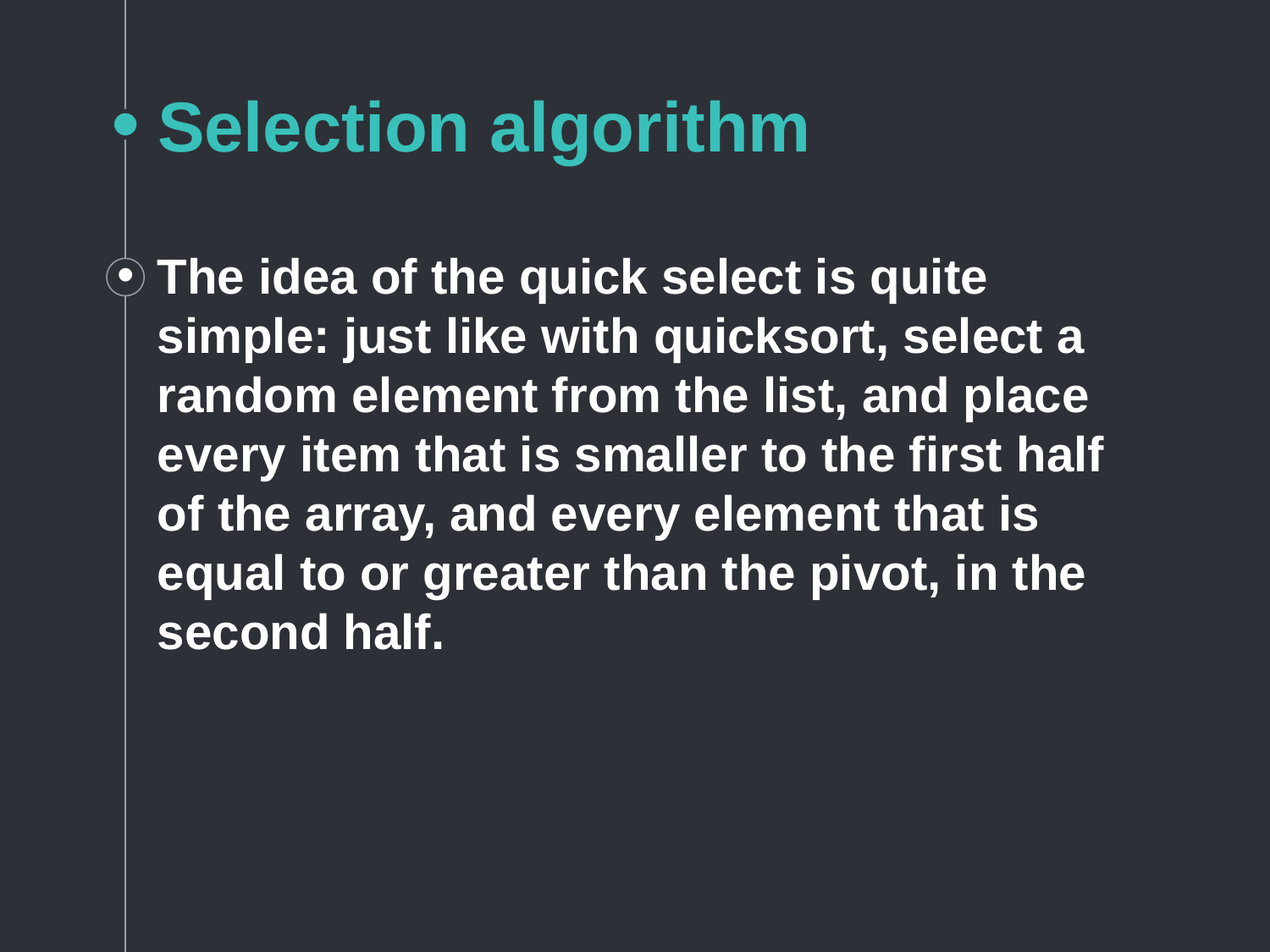

# Selection algorithm
The idea of the quick select is quite simple: just like with quicksort, select a random element from the list, and place every item that is smaller to the first half of the array, and every element that is equal to or greater than the pivot, in the second half.